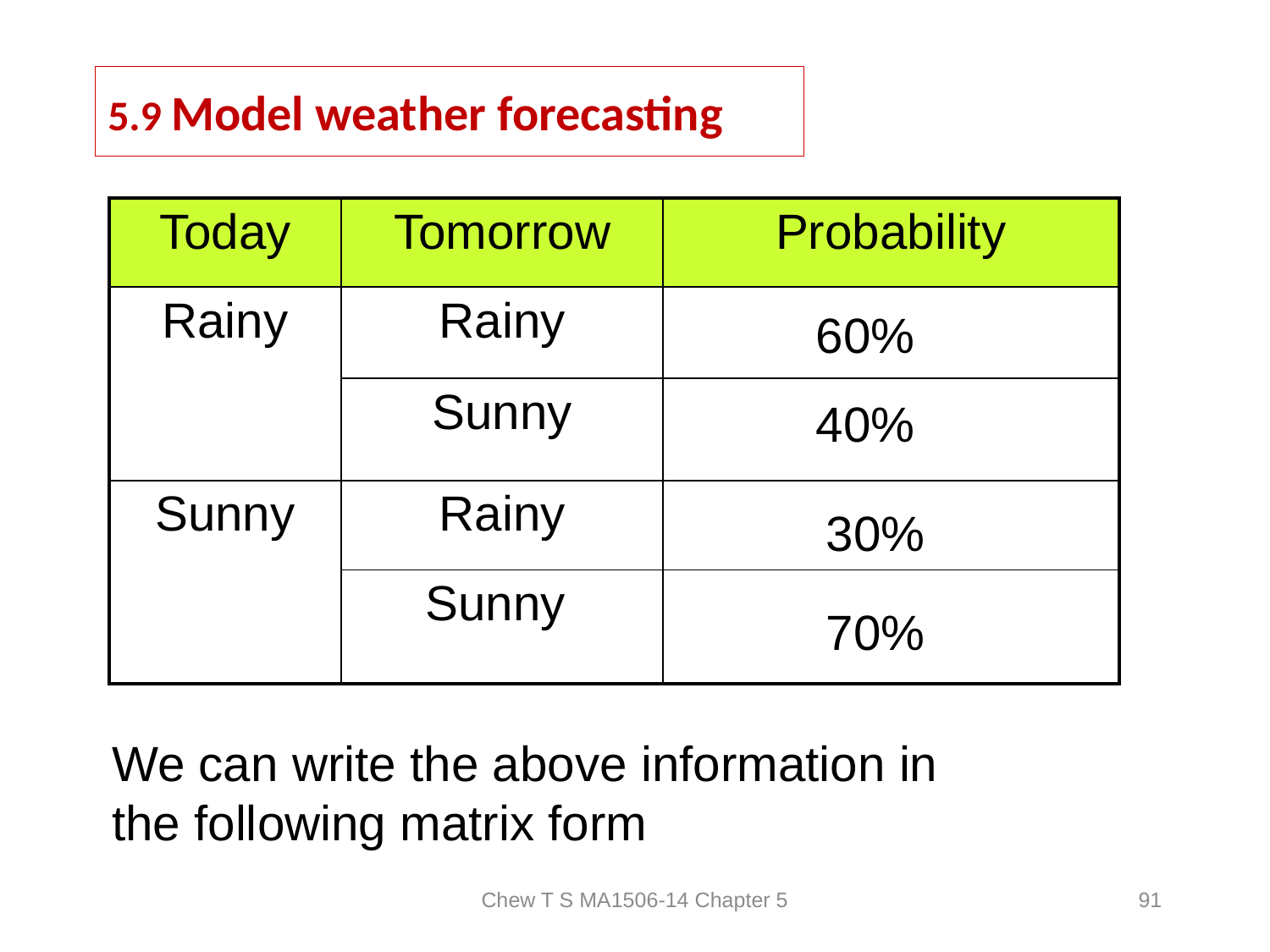

# 5.9 Model weather forecasting
| Today | Tomorrow | Probability |
| --- | --- | --- |
| Rainy | Rainy |  |
|  | Sunny |  |
| Sunny | Rainy |  |
|  | Sunny |  |
60%
40%
30%
70%
We can write the above information in
the following matrix form
Chew T S MA1506-14 Chapter 5
91